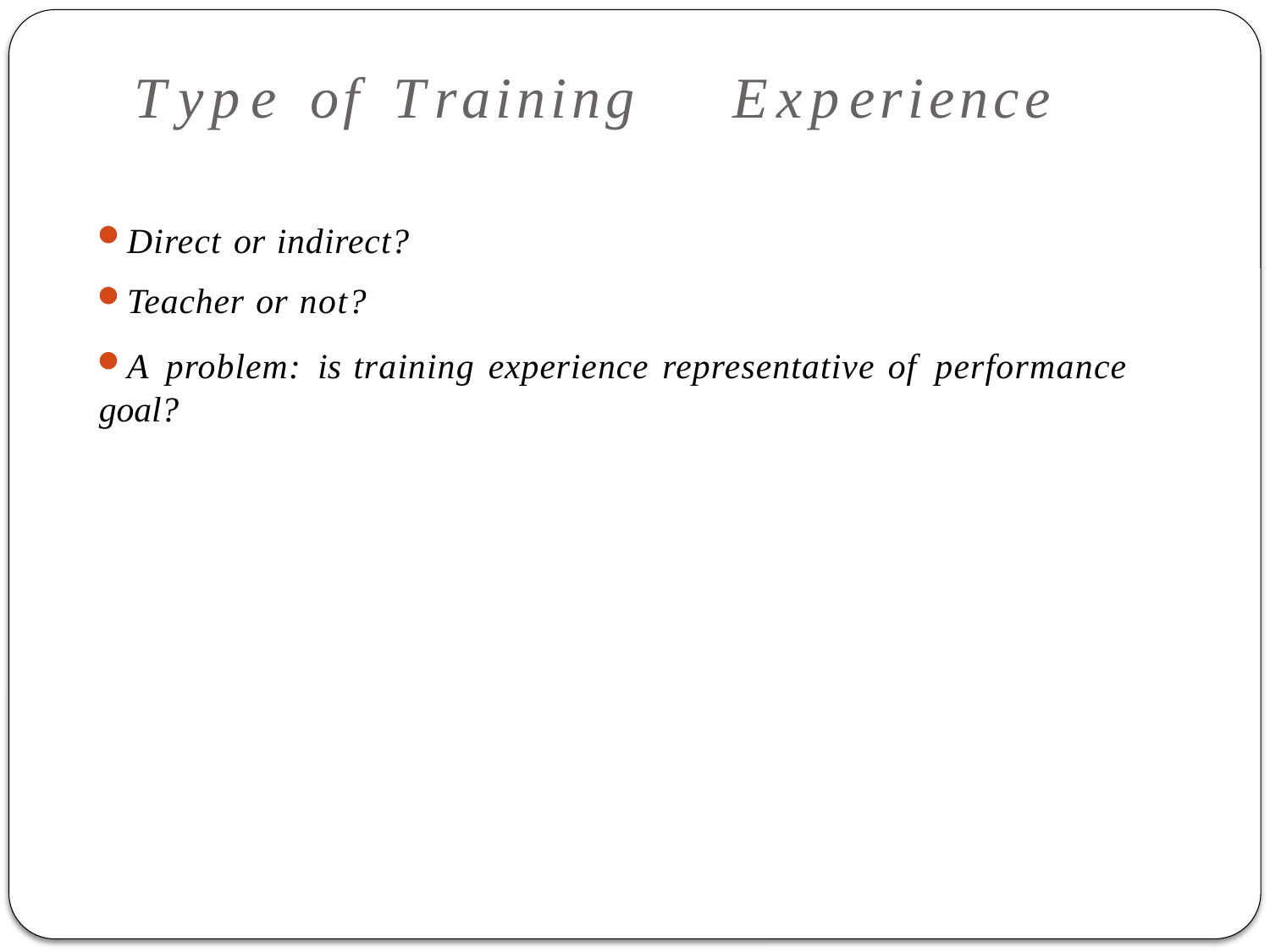

# Type  of  Training	Experience
Direct or indirect?
Teacher or not?
A problem: is training experience representative of  performance goal?